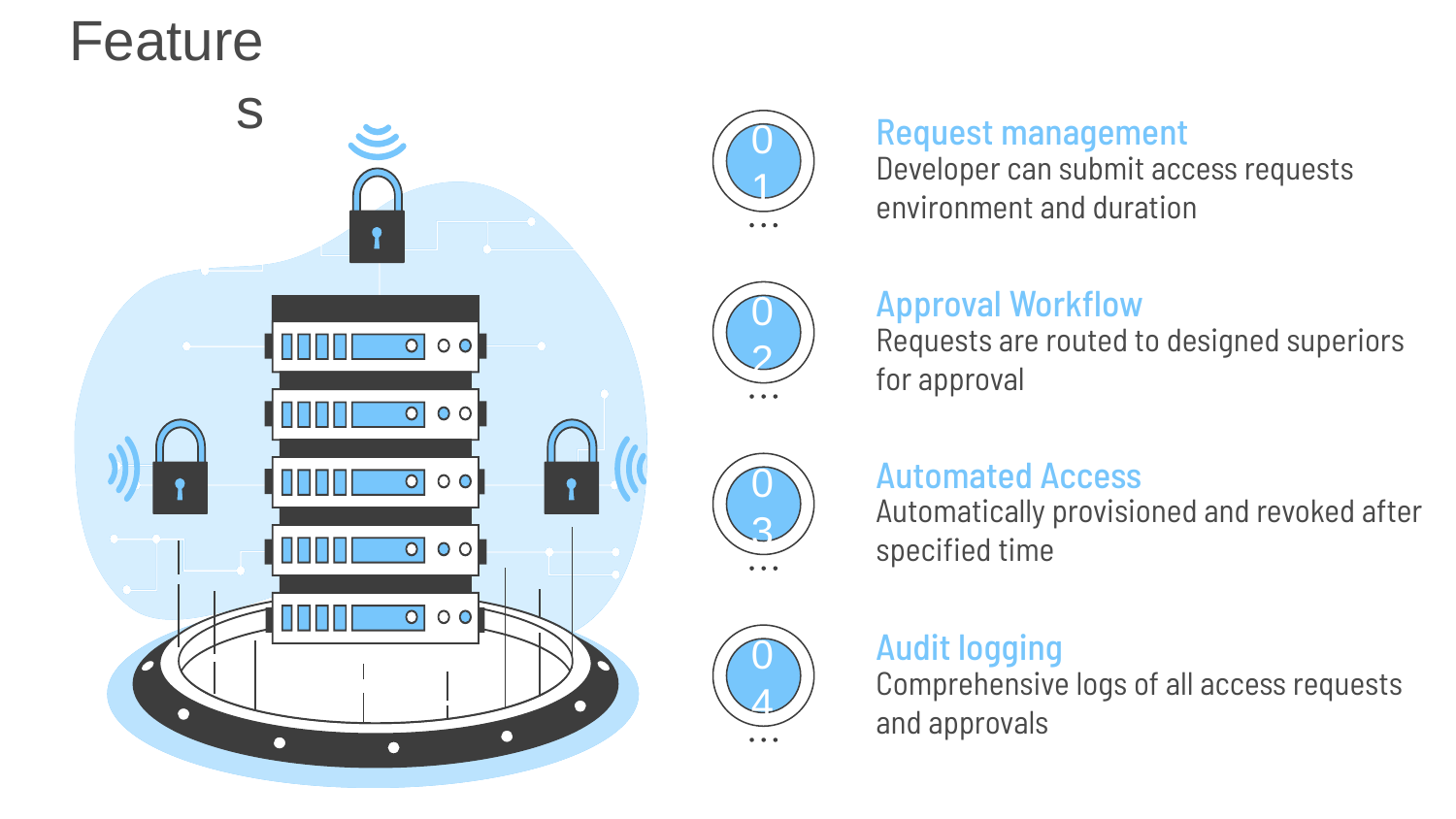

# Features
Request management

Developer can submit access requests environment and duration
01
Approval Workflow

Requests are routed to designed superiors for approval
02
Automated Access

Automatically provisioned and revoked after specified time
03
Audit logging

Comprehensive logs of all access requests and approvals
04